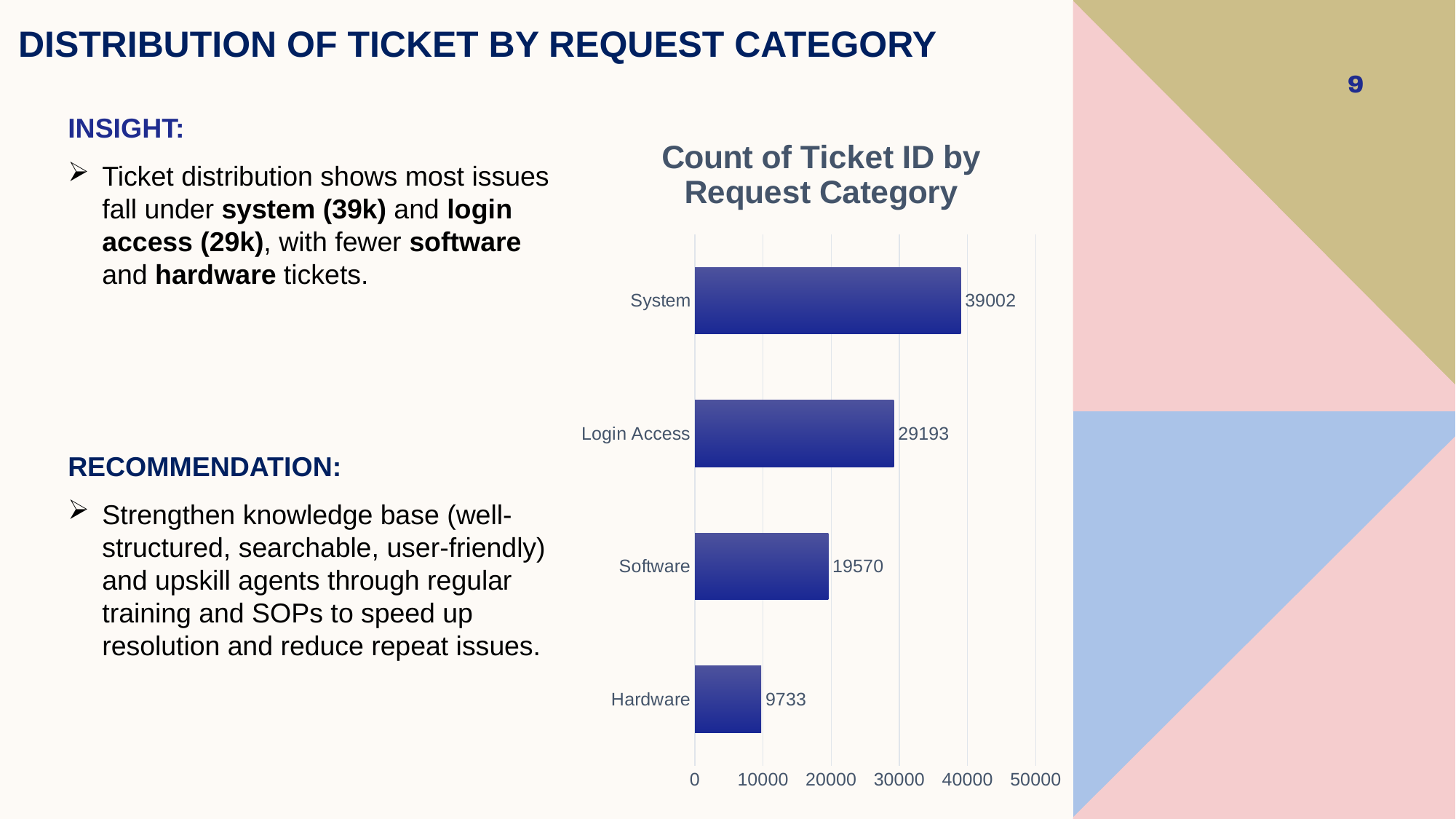

DISTRIBUTION OF TICKET BY REQUEST CATEGORY
9
INSIGHT:
Ticket distribution shows most issues fall under system (39k) and login access (29k), with fewer software and hardware tickets.

RECOMMENDATION:
Strengthen knowledge base (well-structured, searchable, user‑friendly) and upskill agents through regular training and SOPs to speed up resolution and reduce repeat issues.

### Chart: Count of Ticket ID by Request Category

| Category | Total |
|---|---|
| Hardware | 9733.0 |
| Software | 19570.0 |
| Login Access | 29193.0 |
| System | 39002.0 |